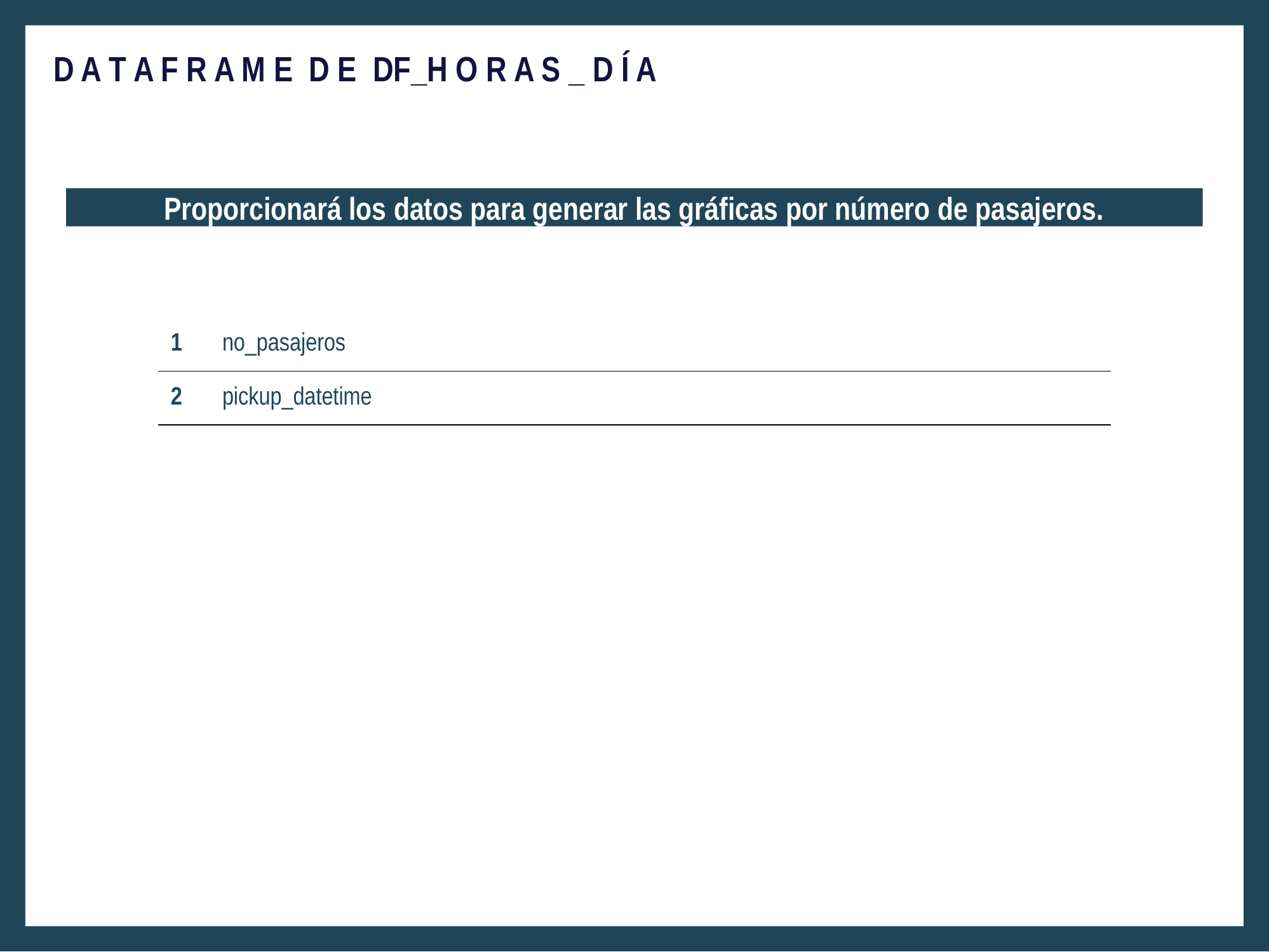

D A T A F R A M E  D E  DF_H O R A S _ D Í A
Proporcionará los datos para generar las gráficas por número de pasajeros.
| 1 | no\_pasajeros |
| --- | --- |
| 2 | pickup\_datetime |